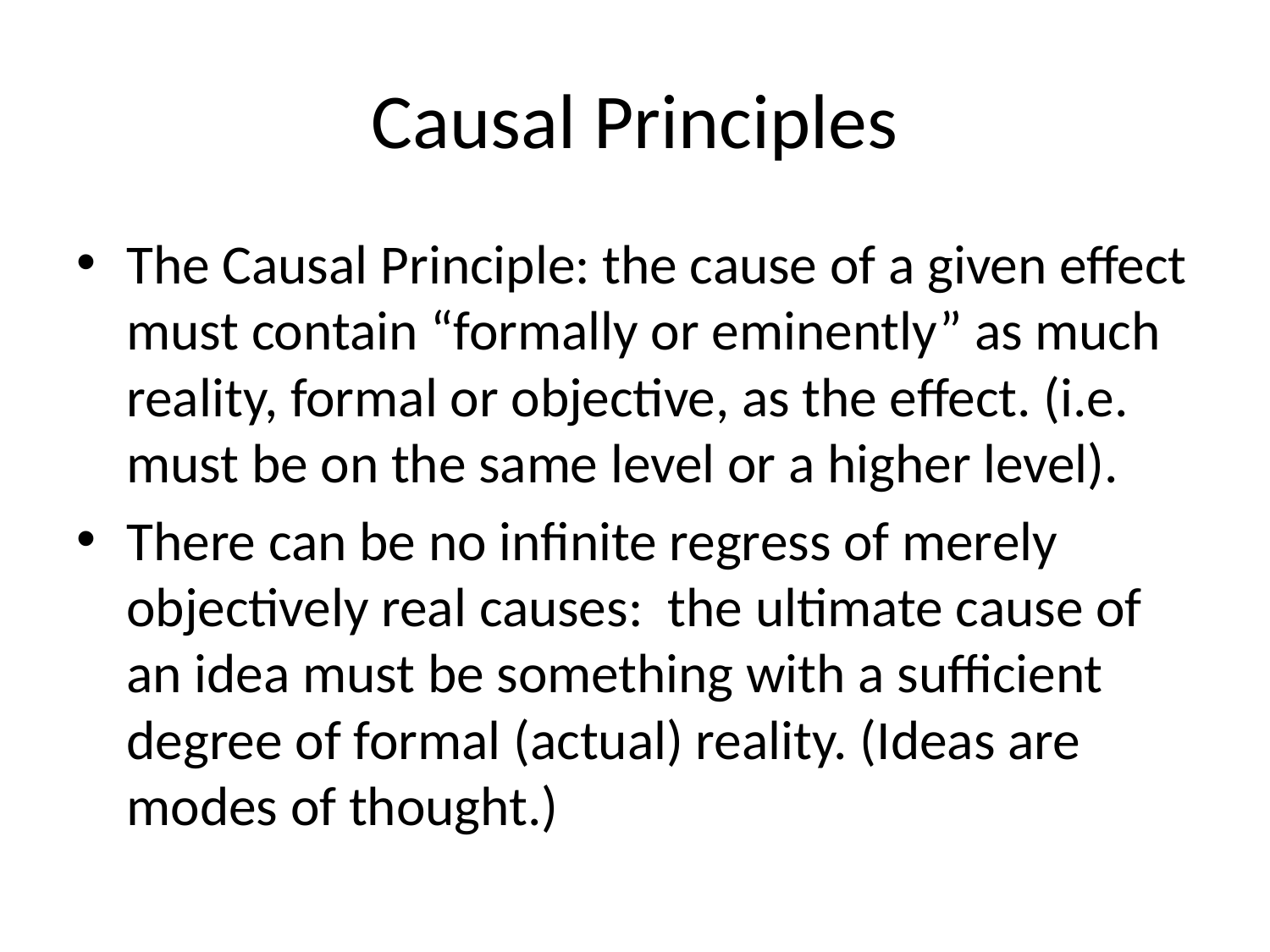

# Causal Principles
The Causal Principle: the cause of a given effect must contain “formally or eminently” as much reality, formal or objective, as the effect. (i.e. must be on the same level or a higher level).
There can be no infinite regress of merely objectively real causes:  the ultimate cause of an idea must be something with a sufficient degree of formal (actual) reality. (Ideas are modes of thought.)